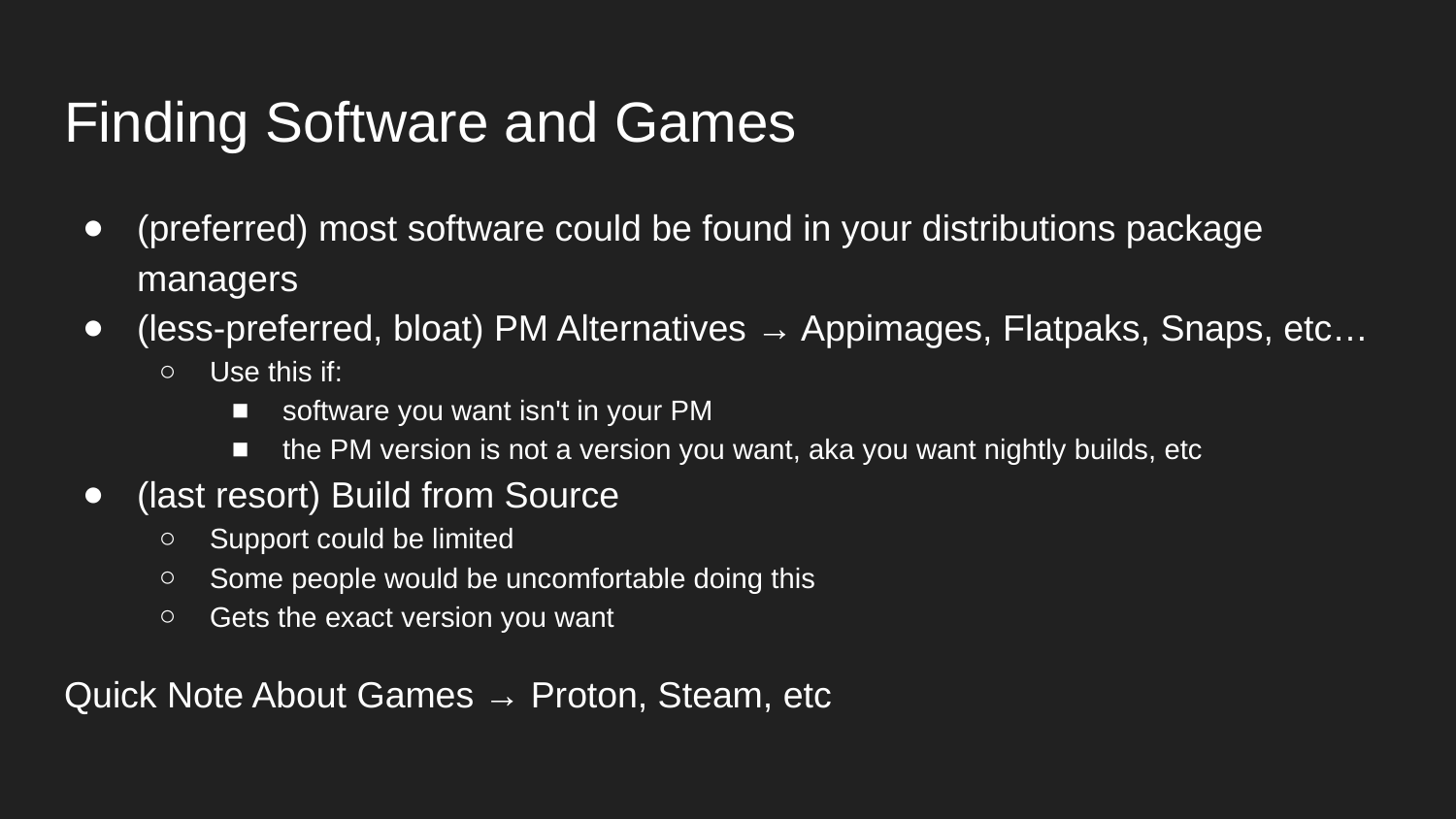

# Finding Software and Games
(preferred) most software could be found in your distributions package managers
(less-preferred, bloat) PM Alternatives → Appimages, Flatpaks, Snaps, etc…
Use this if:
software you want isn't in your PM
the PM version is not a version you want, aka you want nightly builds, etc
(last resort) Build from Source
Support could be limited
Some people would be uncomfortable doing this
Gets the exact version you want
Quick Note About Games → Proton, Steam, etc